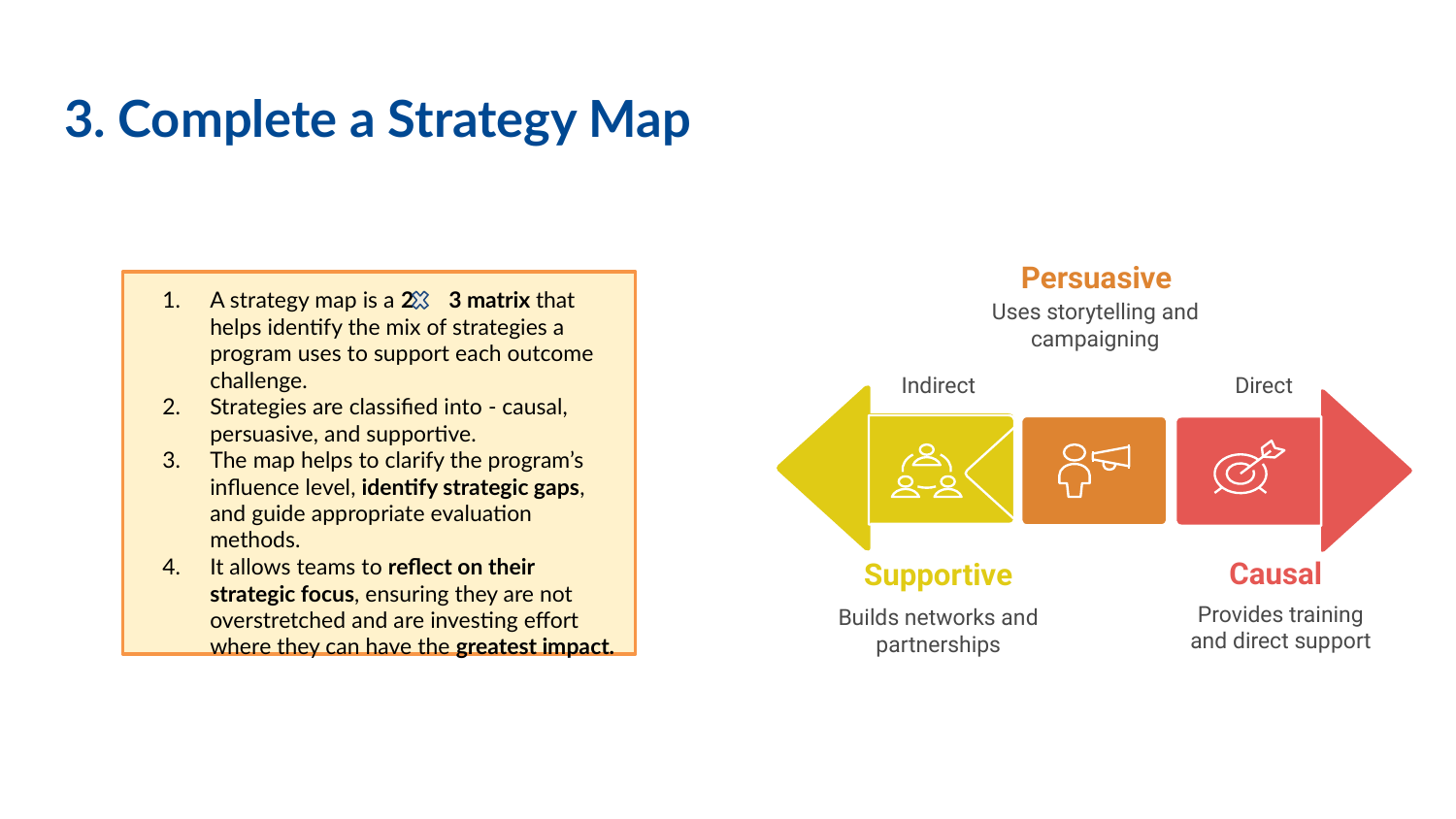

3. Complete a Strategy Map
Persuasive
A strategy map is a 2      3 matrix that helps identify the mix of strategies a program uses to support each outcome challenge.
Strategies are classified into - causal, persuasive, and supportive.
The map helps to clarify the program’s influence level, identify strategic gaps, and guide appropriate evaluation methods.
It allows teams to reflect on their strategic focus, ensuring they are not overstretched and are investing effort where they can have the greatest impact.

Uses storytelling and
campaigning
Indirect
Direct

Causal
Supportive
Provides training
and direct support
Builds networks and
partnerships